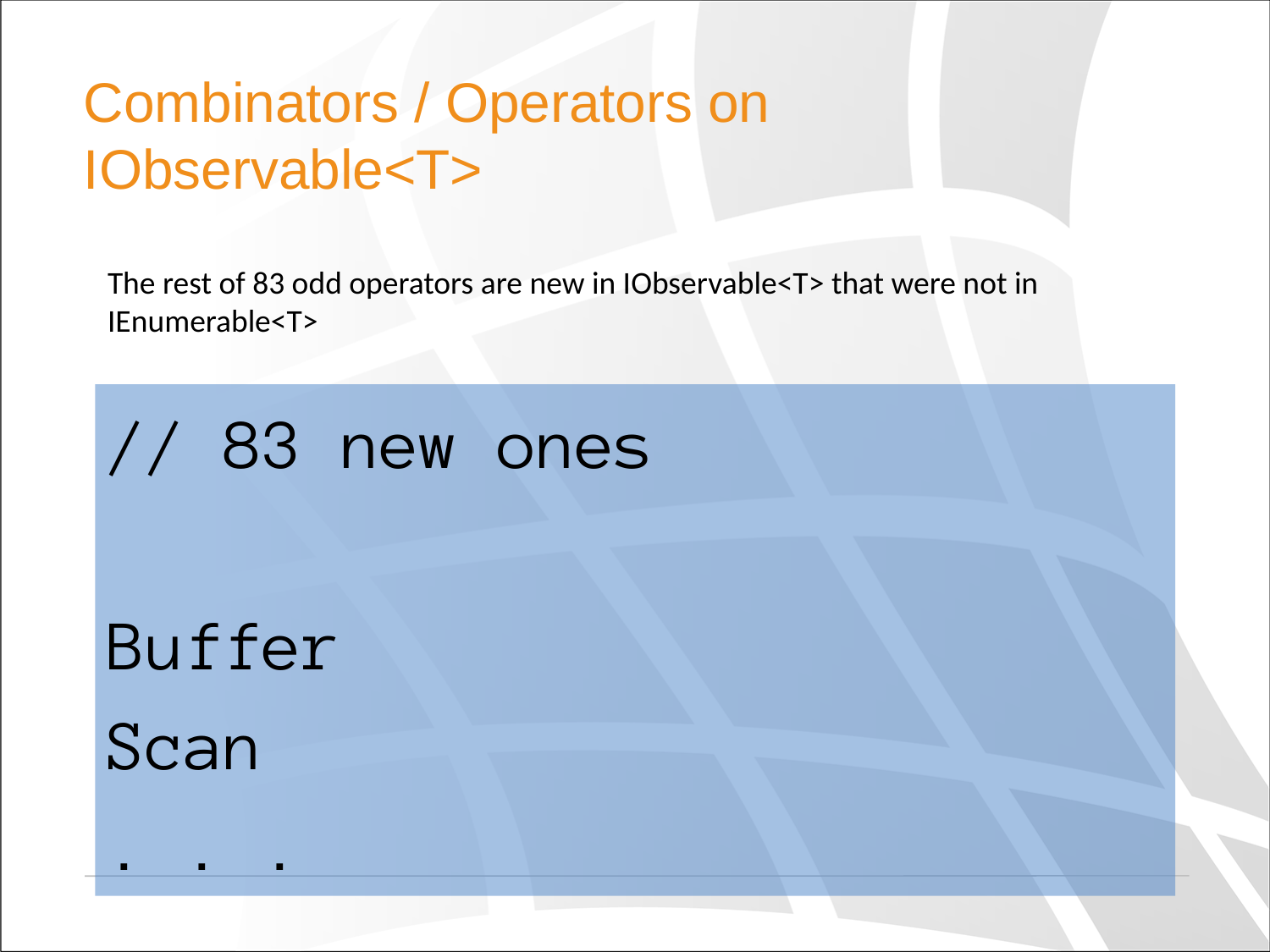

# Combinators / Operators on IObservable<T>
The rest of 83 odd operators are new in IObservable<T> that were not in IEnumerable<T>
// 83 new ones

Buffer
Scan
. . .